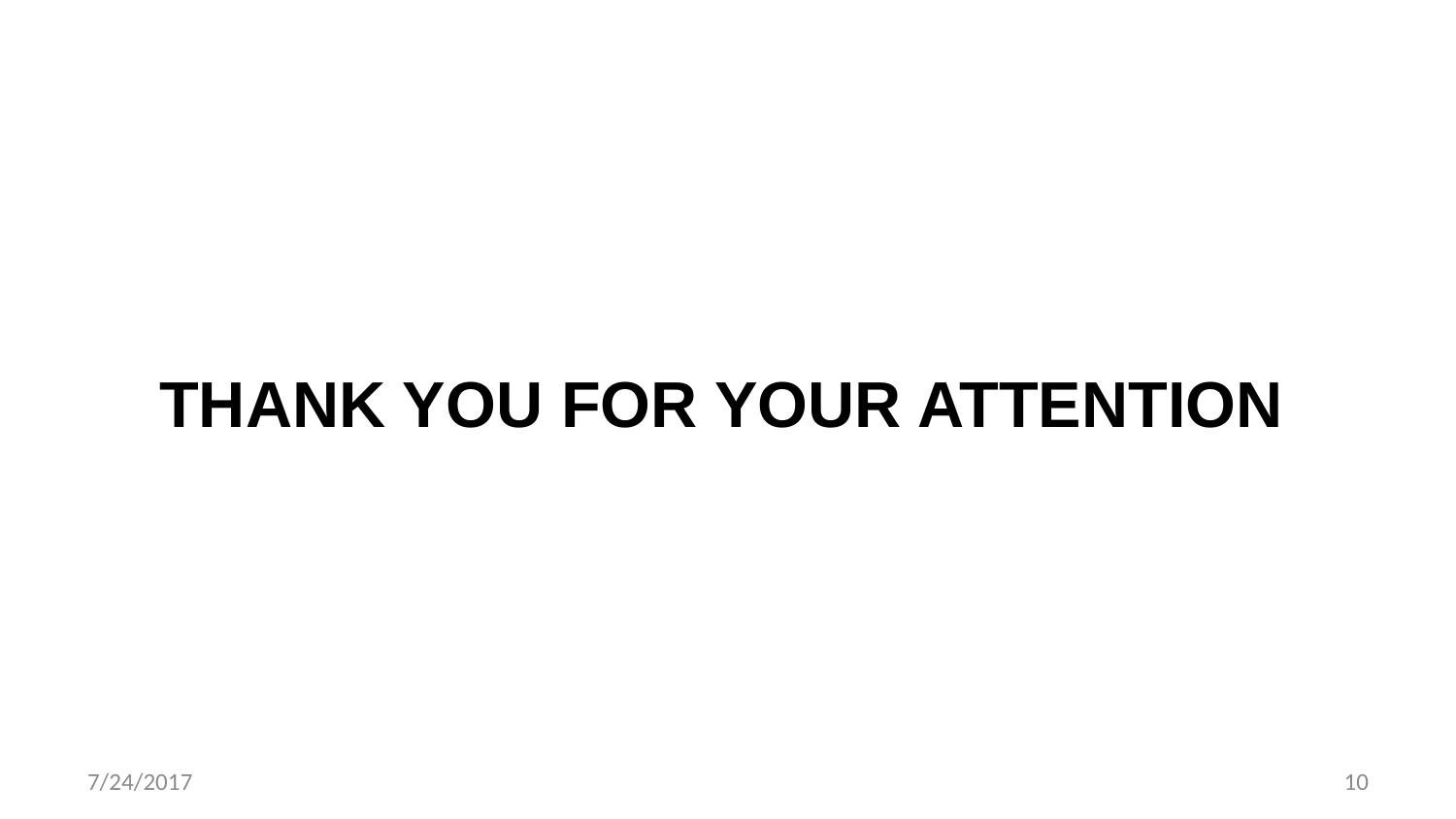

# THANK YOU FOR YOUR ATTENTION
7/24/2017
10